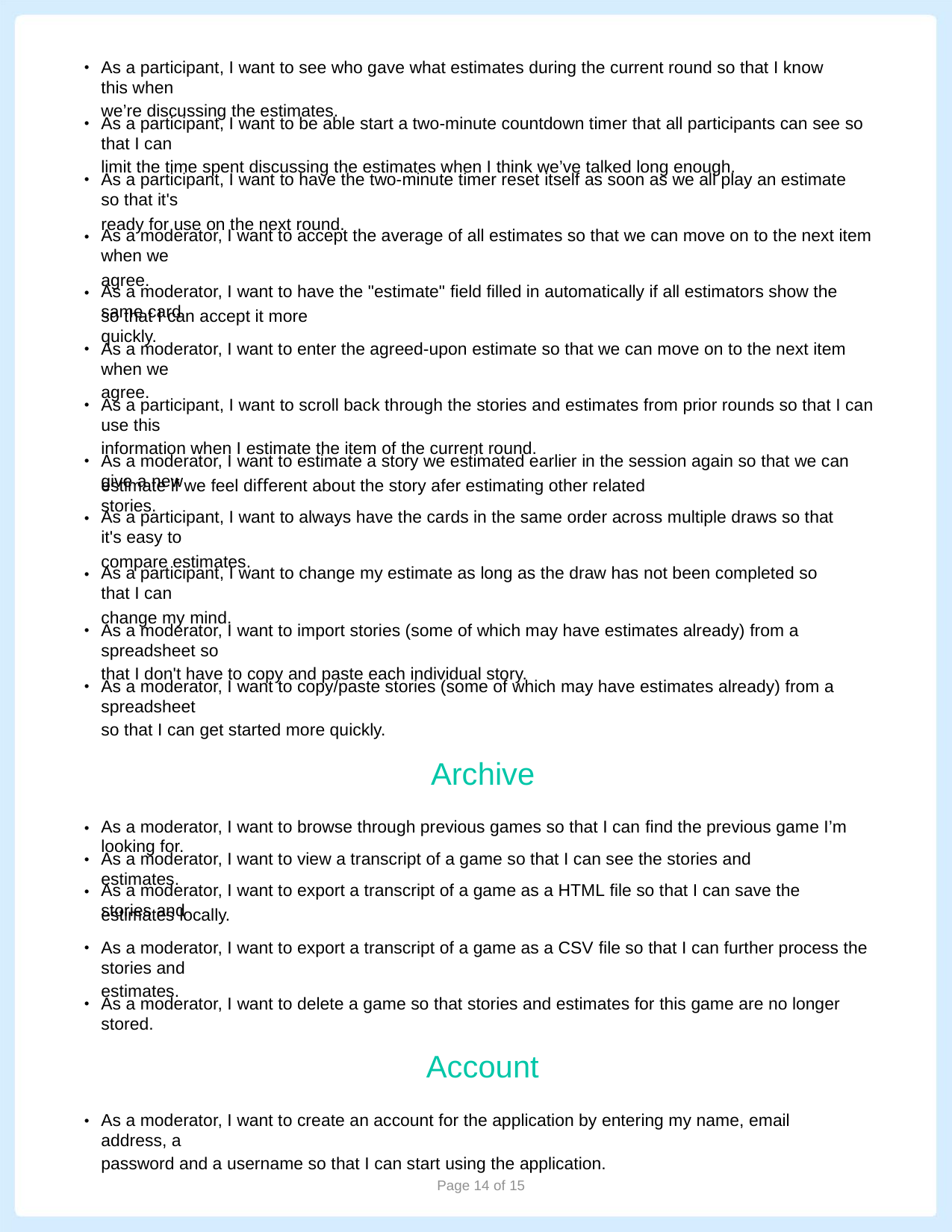

As a participant, I want to see who gave what estimates during the current round so that I know this when
we’re discussing the estimates.
•
•
•
•
•
•
•
•
•
•
•
•
As a participant, I want to be able start a two-minute countdown timer that all participants can see so that I can
limit the time spent discussing the estimates when I think we’ve talked long enough.
As a participant, I want to have the two-minute timer reset itself as soon as we all play an estimate so that it's
ready for use on the next round.
As a moderator, I want to accept the average of all estimates so that we can move on to the next item when we
agree.
As a moderator, I want to have the "estimate" ﬁeld ﬁlled in automatically if all estimators show the same card
so that I can accept it more quickly.
As a moderator, I want to enter the agreed-upon estimate so that we can move on to the next item when we
agree.
As a participant, I want to scroll back through the stories and estimates from prior rounds so that I can use this
information when I estimate the item of the current round.
As a moderator, I want to estimate a story we estimated earlier in the session again so that we can give a new
estimate if we feel diﬀerent about the story afer estimating other related stories.
As a participant, I want to always have the cards in the same order across multiple draws so that it's easy to
compare estimates.
As a participant, I want to change my estimate as long as the draw has not been completed so that I can
change my mind.
As a moderator, I want to import stories (some of which may have estimates already) from a spreadsheet so
that I don't have to copy and paste each individual story.
As a moderator, I want to copy/paste stories (some of which may have estimates already) from a spreadsheet
so that I can get started more quickly.
Archive
As a moderator, I want to browse through previous games so that I can ﬁnd the previous game I’m looking for.
•
•
•
As a moderator, I want to view a transcript of a game so that I can see the stories and estimates.
As a moderator, I want to export a transcript of a game as a HTML ﬁle so that I can save the stories and
estimates locally.
As a moderator, I want to export a transcript of a game as a CSV ﬁle so that I can further process the stories and
estimates.
•
•
As a moderator, I want to delete a game so that stories and estimates for this game are no longer stored.
Account
As a moderator, I want to create an account for the application by entering my name, email address, a
password and a username so that I can start using the application.
•
Page 14 of 15